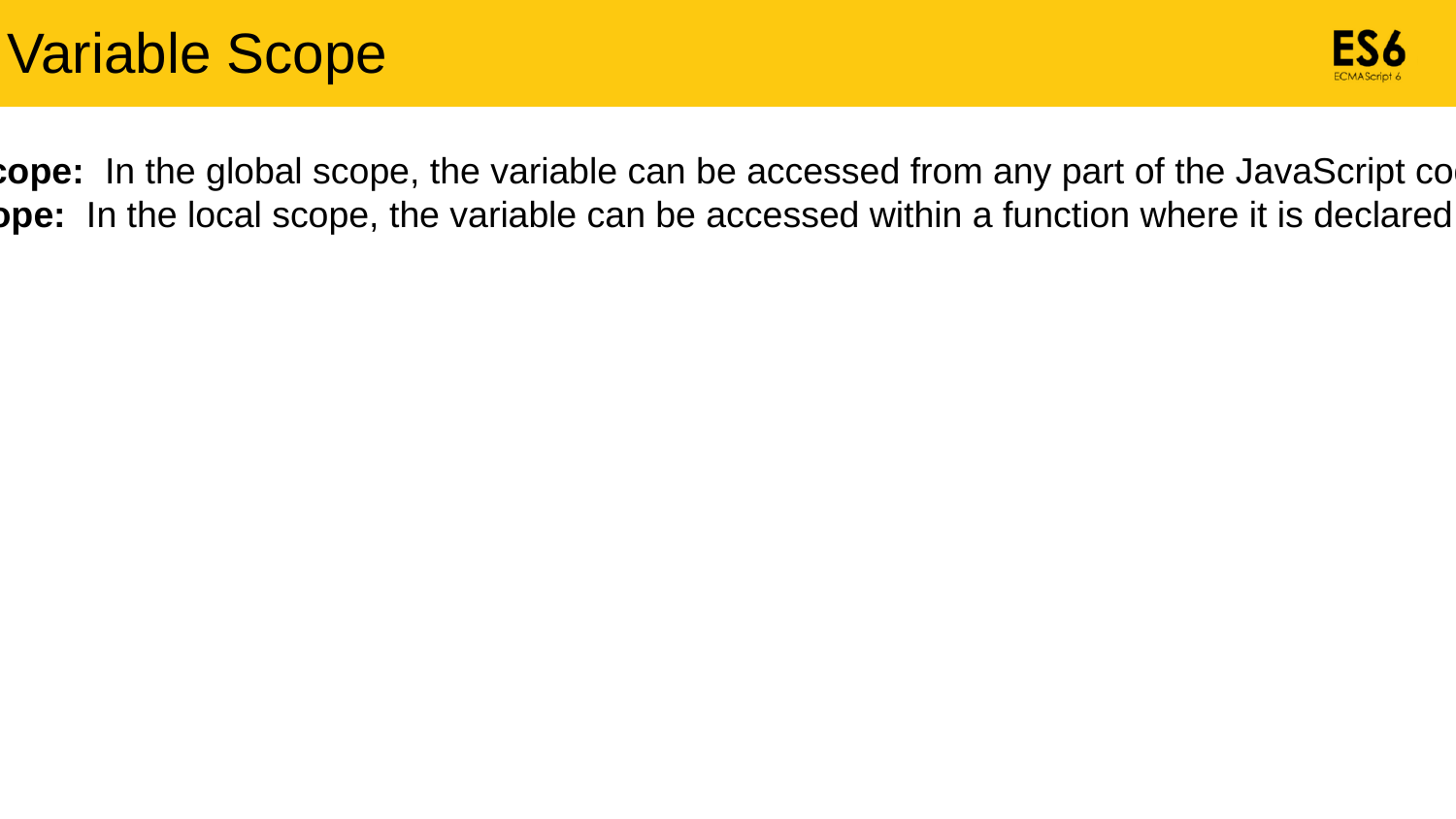

Variable Scope

Global Scope:  In the global scope, the variable can be accessed from any part of the JavaScript code.
Local Scope:  In the local scope, the variable can be accessed within a function where it is declared.